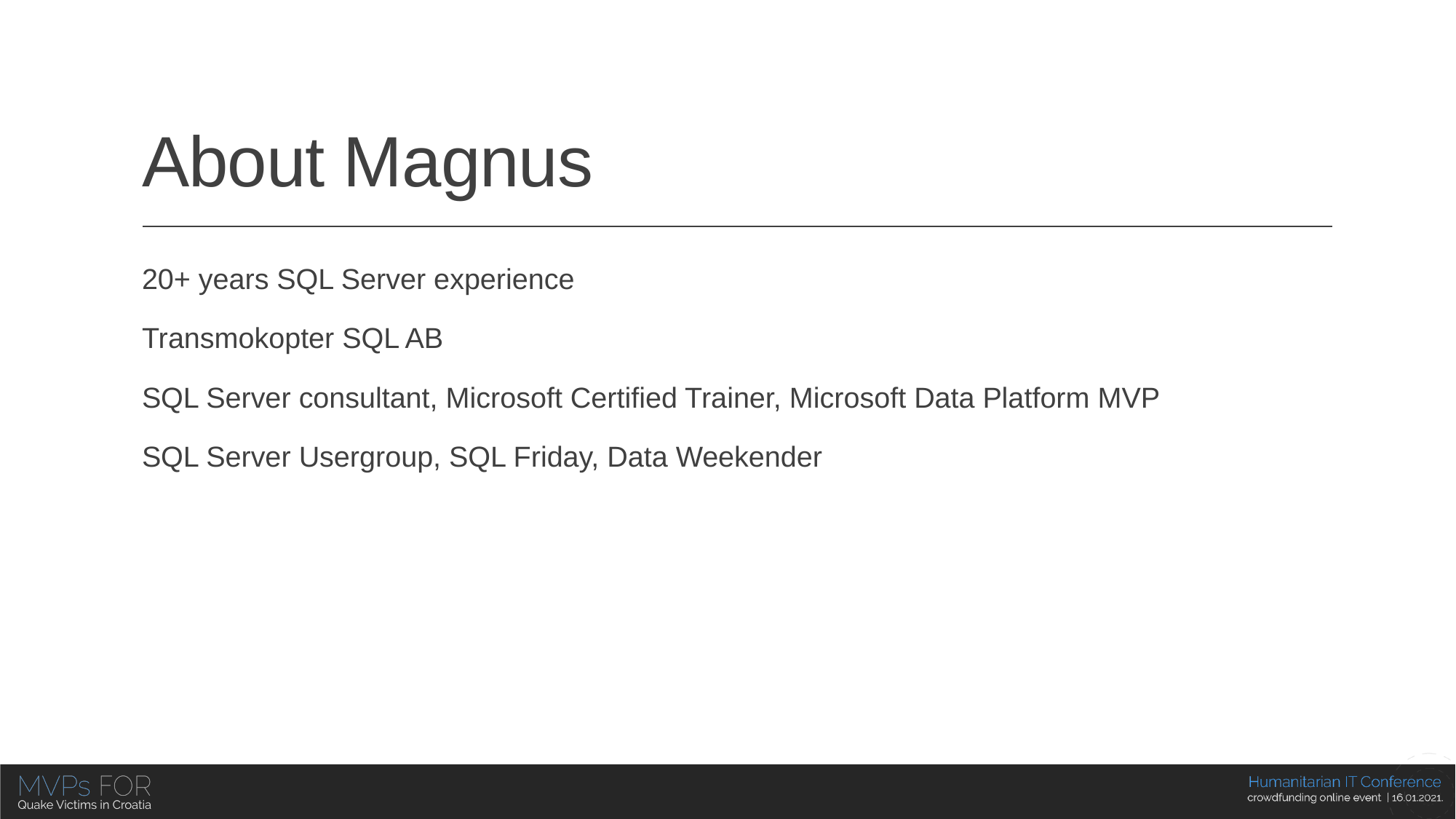

# About Magnus
20+ years SQL Server experience
Transmokopter SQL AB
SQL Server consultant, Microsoft Certified Trainer, Microsoft Data Platform MVP
SQL Server Usergroup, SQL Friday, Data Weekender